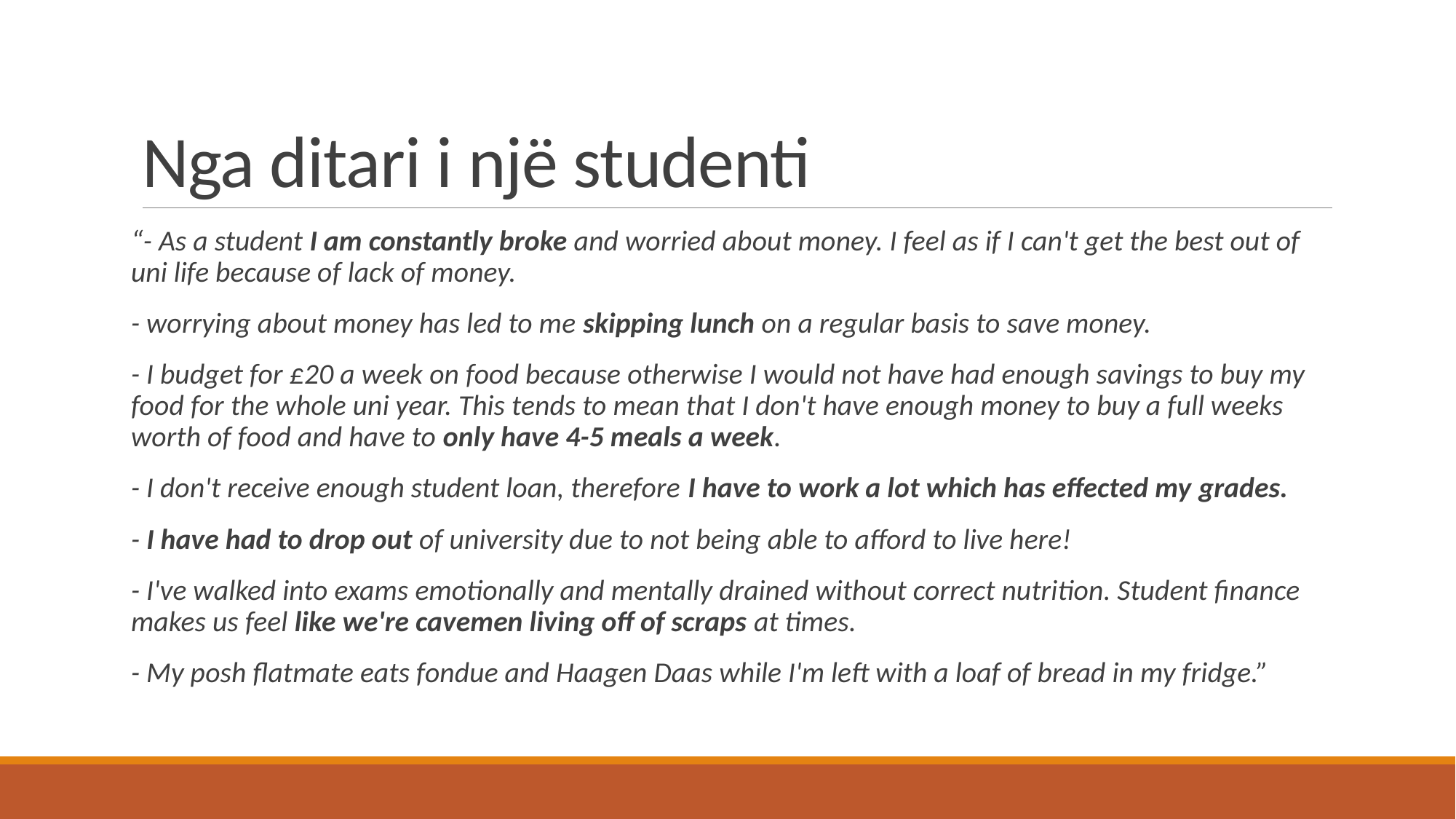

# Nga ditari i një studenti
“- As a student I am constantly broke and worried about money. I feel as if I can't get the best out of uni life because of lack of money.
- worrying about money has led to me skipping lunch on a regular basis to save money.
- I budget for £20 a week on food because otherwise I would not have had enough savings to buy my food for the whole uni year. This tends to mean that I don't have enough money to buy a full weeks worth of food and have to only have 4-5 meals a week.
- I don't receive enough student loan, therefore I have to work a lot which has effected my grades.
- I have had to drop out of university due to not being able to afford to live here!
- I've walked into exams emotionally and mentally drained without correct nutrition. Student finance makes us feel like we're cavemen living off of scraps at times.
- My posh flatmate eats fondue and Haagen Daas while I'm left with a loaf of bread in my fridge.”